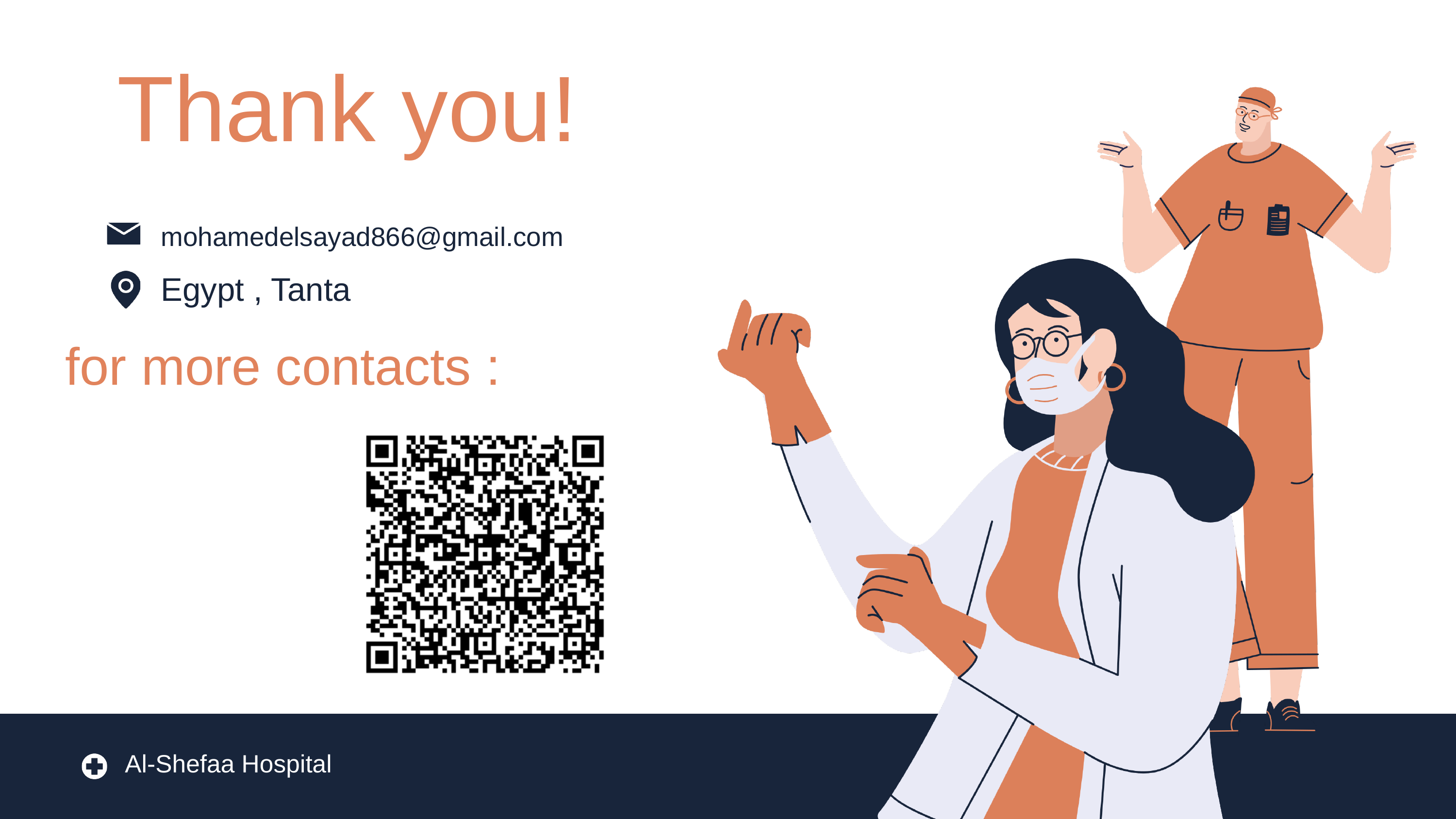

Thank you!

mohamedelsayad866@gmail.com

Egypt , Tanta

for more contacts :

Al-Shefaa Hospital